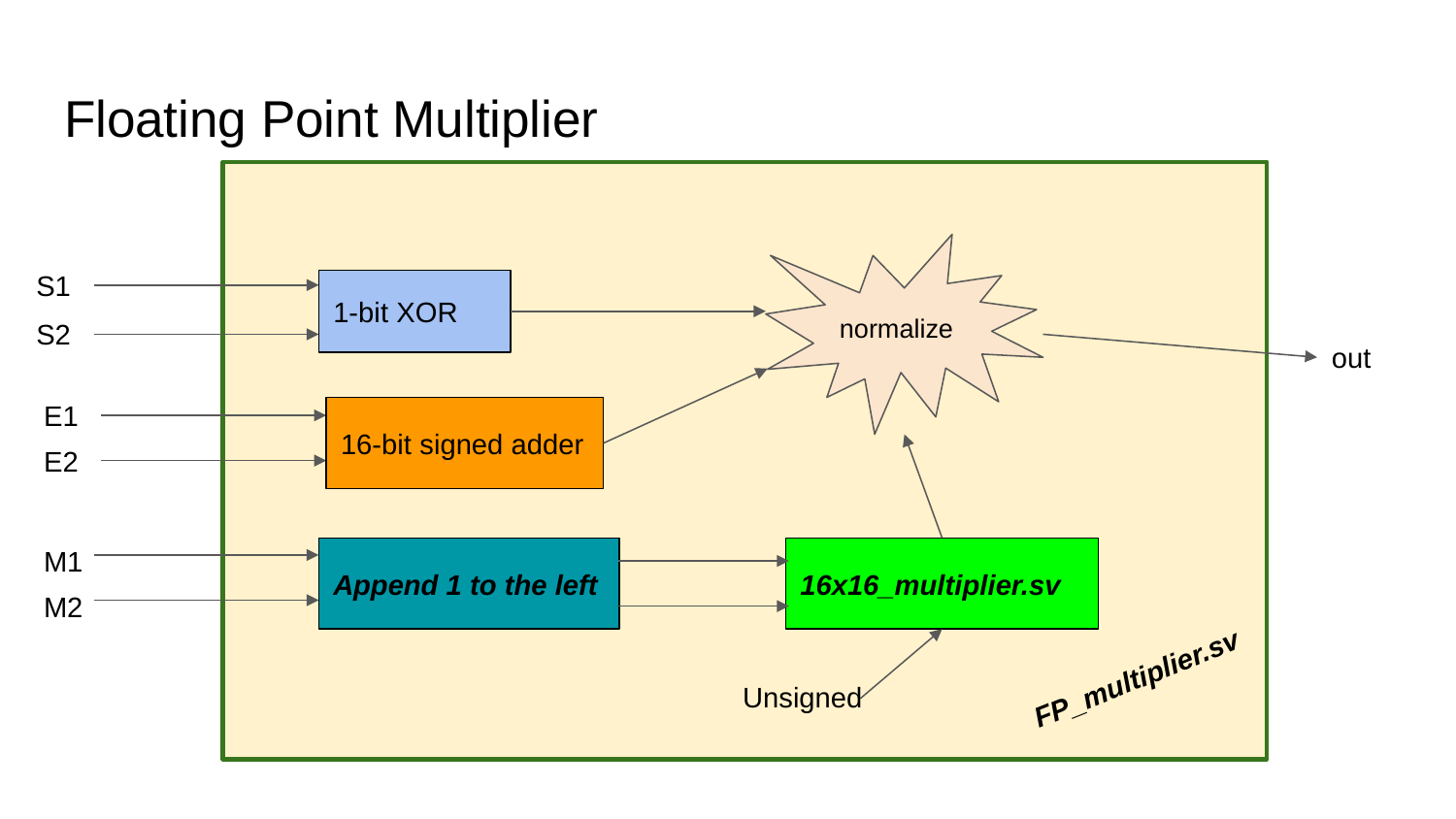

Floating Point Multiplier

normalize
S1
1-bit XOR
S2
out
E1
16-bit signed adder
E2
M1
Append 1 to the left
16x16_multiplier.sv
M2
FP_multiplier.sv
Unsigned